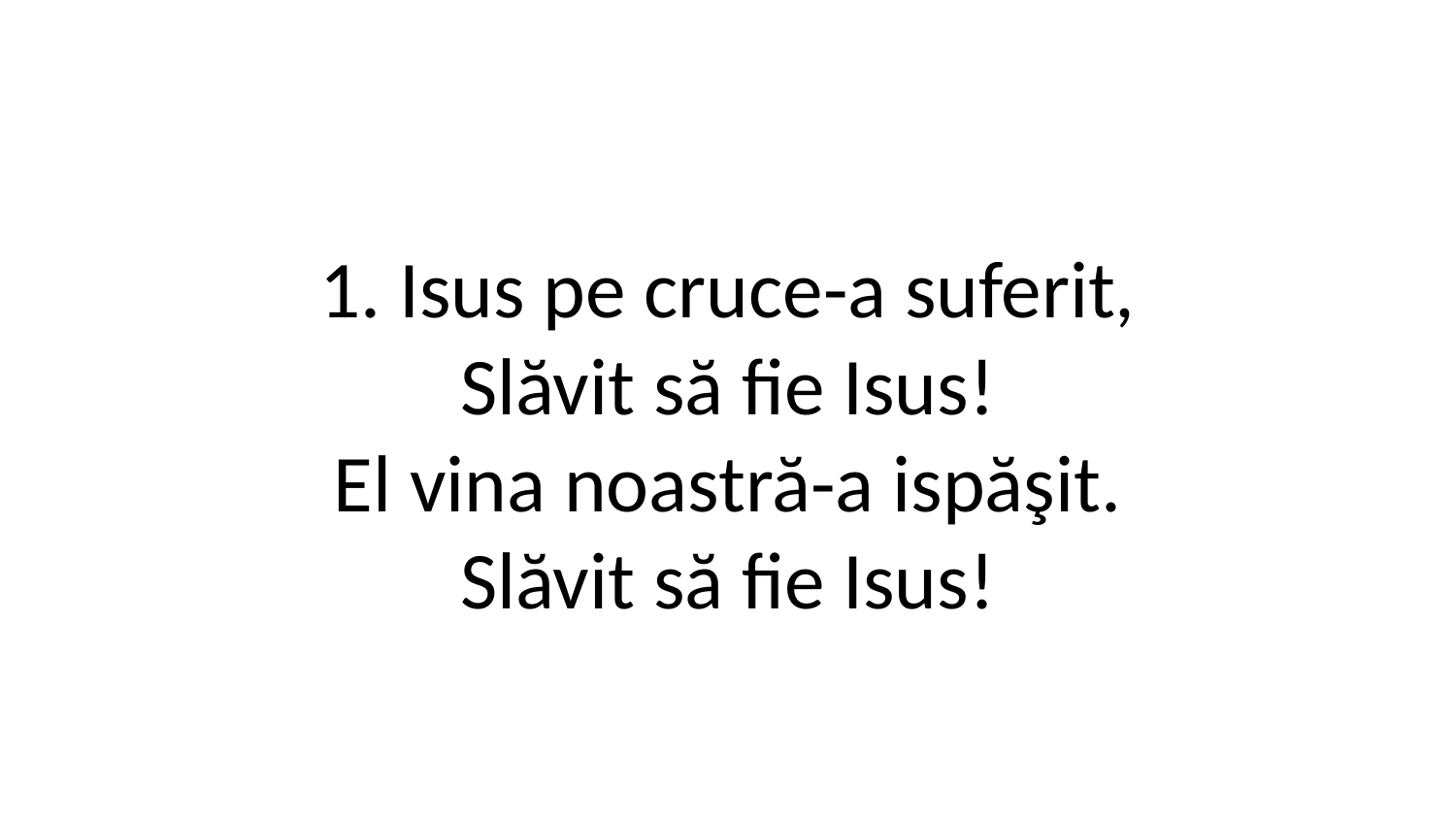

1. Isus pe cruce-a suferit,
Slăvit să fie Isus!
El vina noastră-a ispăşit.
Slăvit să fie Isus!